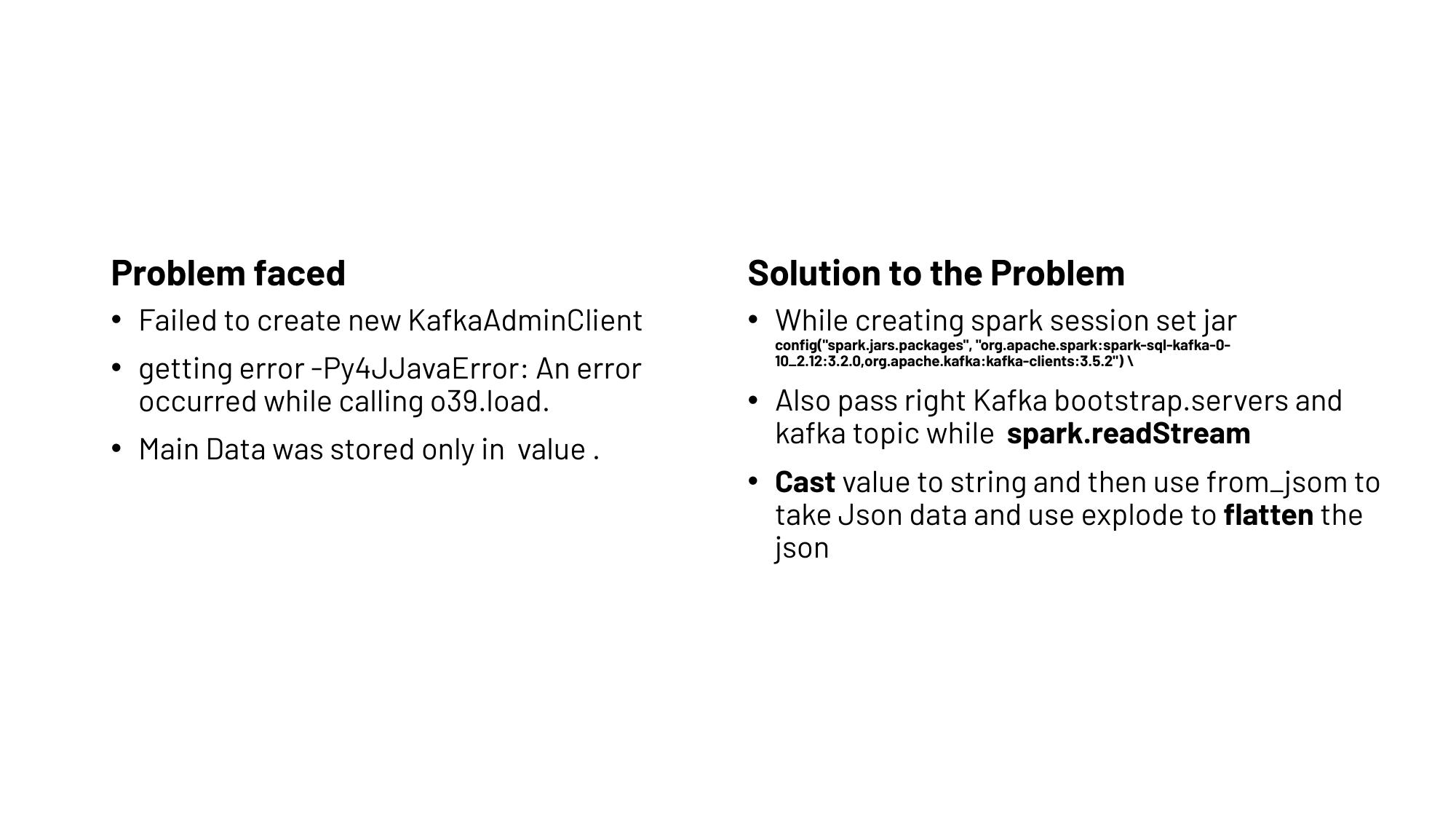

#
Problem faced
Solution to the Problem
Failed to create new KafkaAdminClient
getting error -Py4JJavaError: An error occurred while calling o39.load.
Main Data was stored only in  value .
While creating spark session set jar  config("spark.jars.packages", "org.apache.spark:spark-sql-kafka-0-10_2.12:3.2.0,org.apache.kafka:kafka-clients:3.5.2") \
Also pass right Kafka bootstrap.servers and kafka topic while  spark.readStream
Cast value to string and then use from_jsom to take Json data and use explode to flatten the json